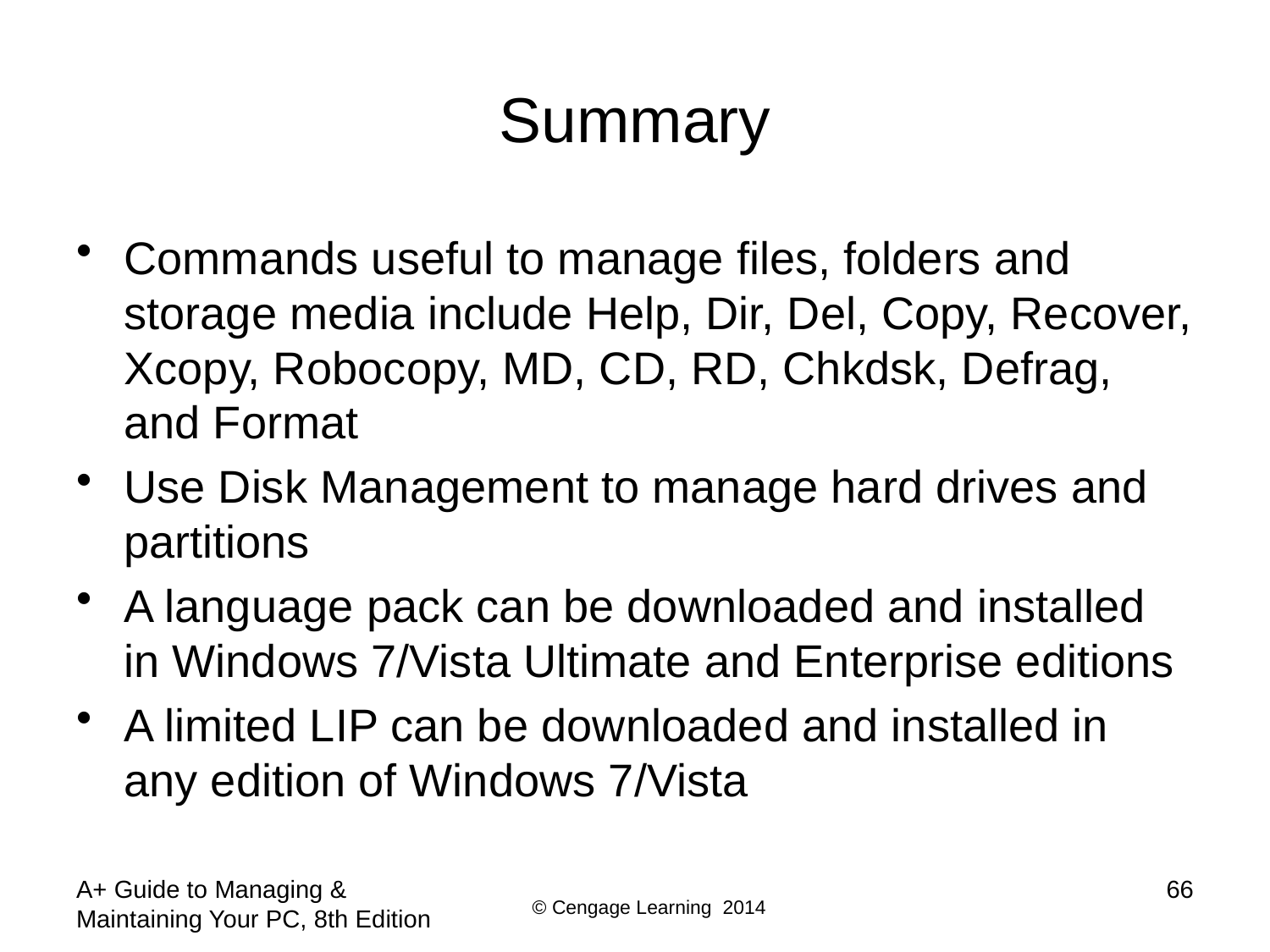

# Summary
Commands useful to manage files, folders and storage media include Help, Dir, Del, Copy, Recover, Xcopy, Robocopy, MD, CD, RD, Chkdsk, Defrag, and Format
Use Disk Management to manage hard drives and partitions
A language pack can be downloaded and installed in Windows 7/Vista Ultimate and Enterprise editions
A limited LIP can be downloaded and installed in any edition of Windows 7/Vista
A+ Guide to Managing & Maintaining Your PC, 8th Edition
66